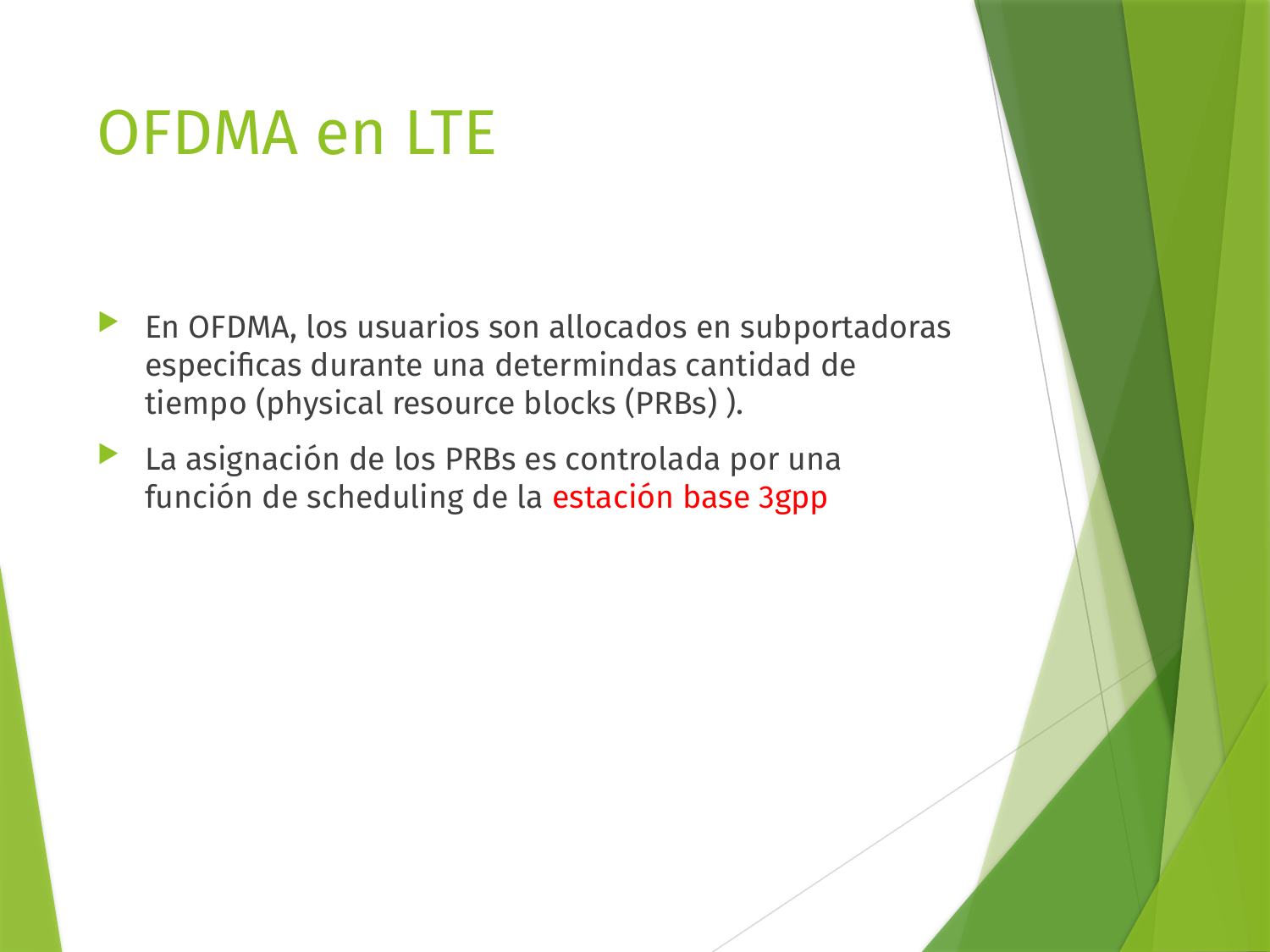

# OFDMA en LTE
En OFDMA, los usuarios son allocados en subportadoras especificas durante una determindas cantidad de tiempo (physical resource blocks (PRBs) ).
La asignación de los PRBs es controlada por una función de scheduling de la estación base 3gpp